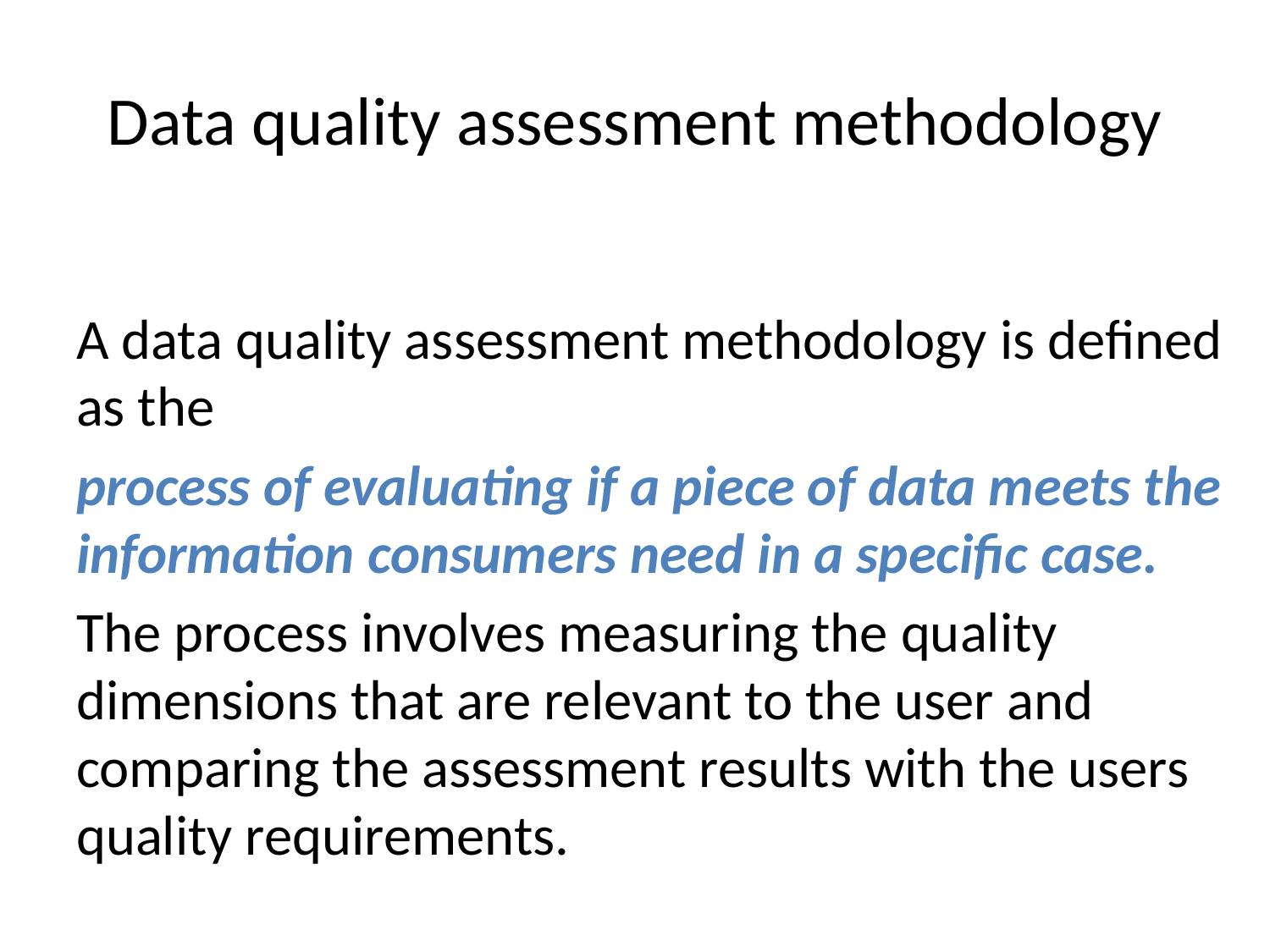

# Data quality assessment methodology
A data quality assessment methodology is defined as the
process of evaluating if a piece of data meets the information consumers need in a specific case.
The process involves measuring the quality dimensions that are relevant to the user and comparing the assessment results with the users quality requirements.